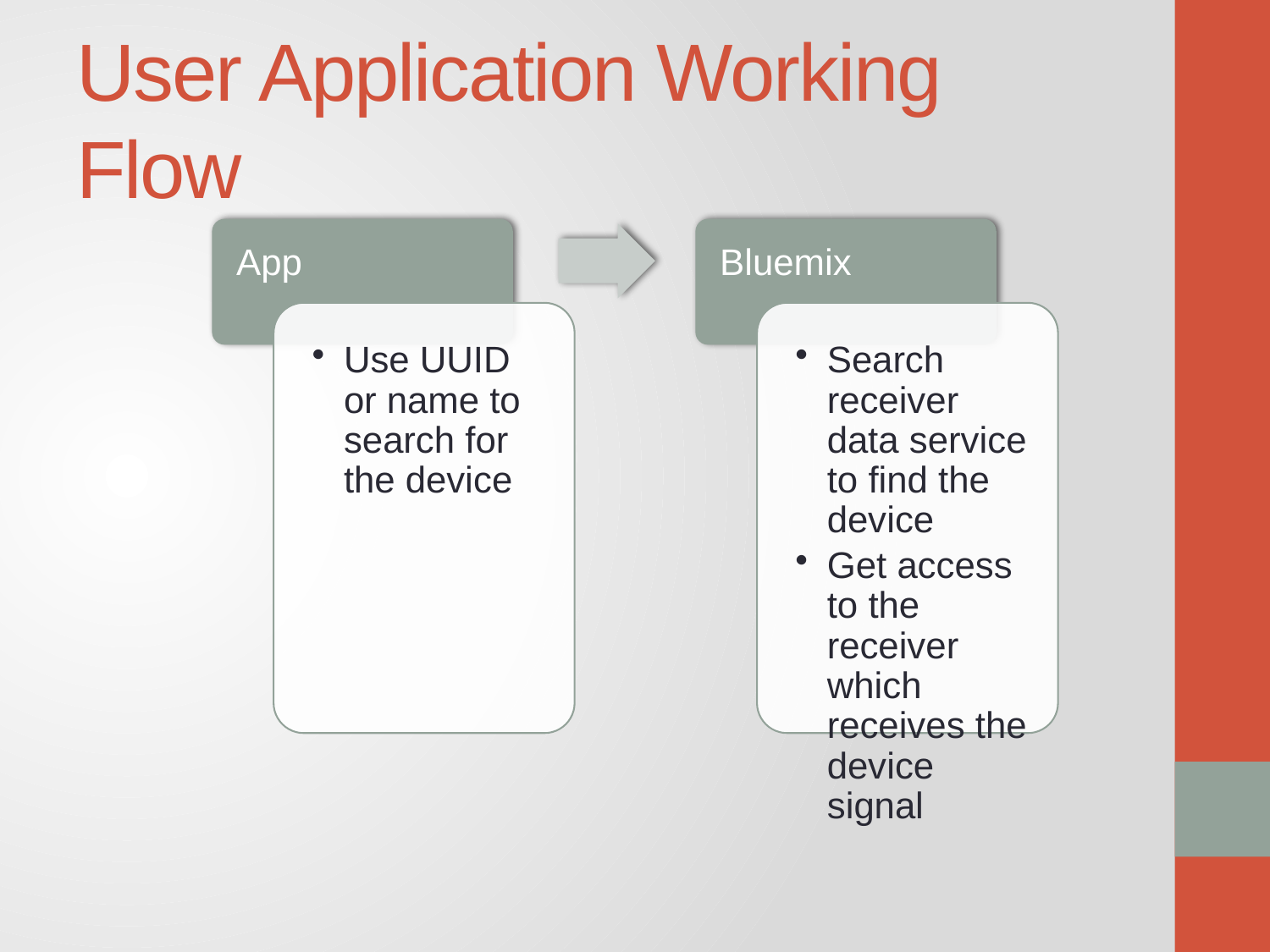

# User Application Working Flow
App
Use UUID or name to search for the device

Bluemix
Search receiver data service to find the device
Get access to the receiver which receives the device signal